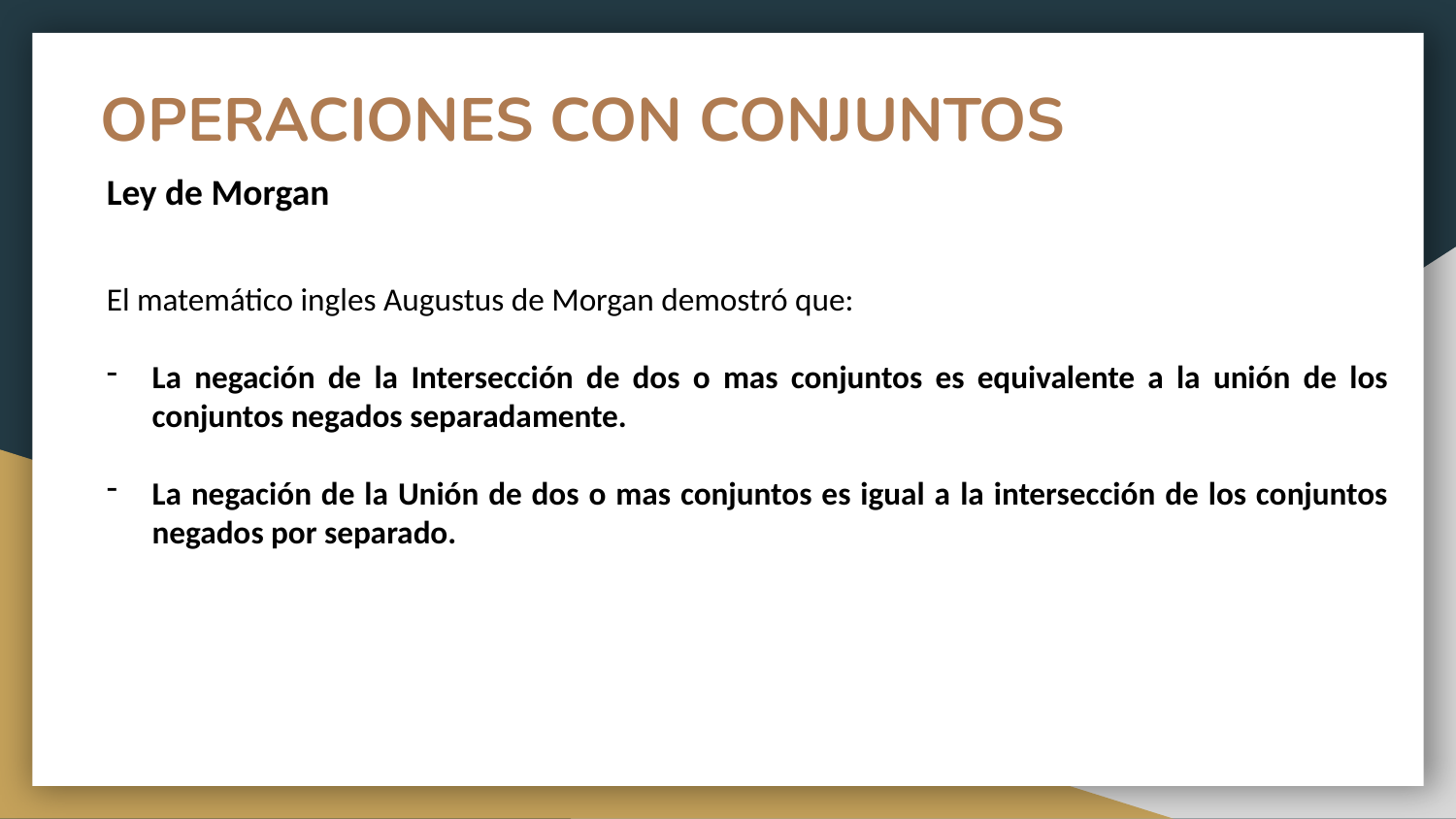

# OPERACIONES CON CONJUNTOS
Ley de Morgan
El matemático ingles Augustus de Morgan demostró que:

La negación de la Intersección de dos o mas conjuntos es equivalente a la unión de los conjuntos negados separadamente.

La negación de la Unión de dos o mas conjuntos es igual a la intersección de los conjuntos negados por separado.